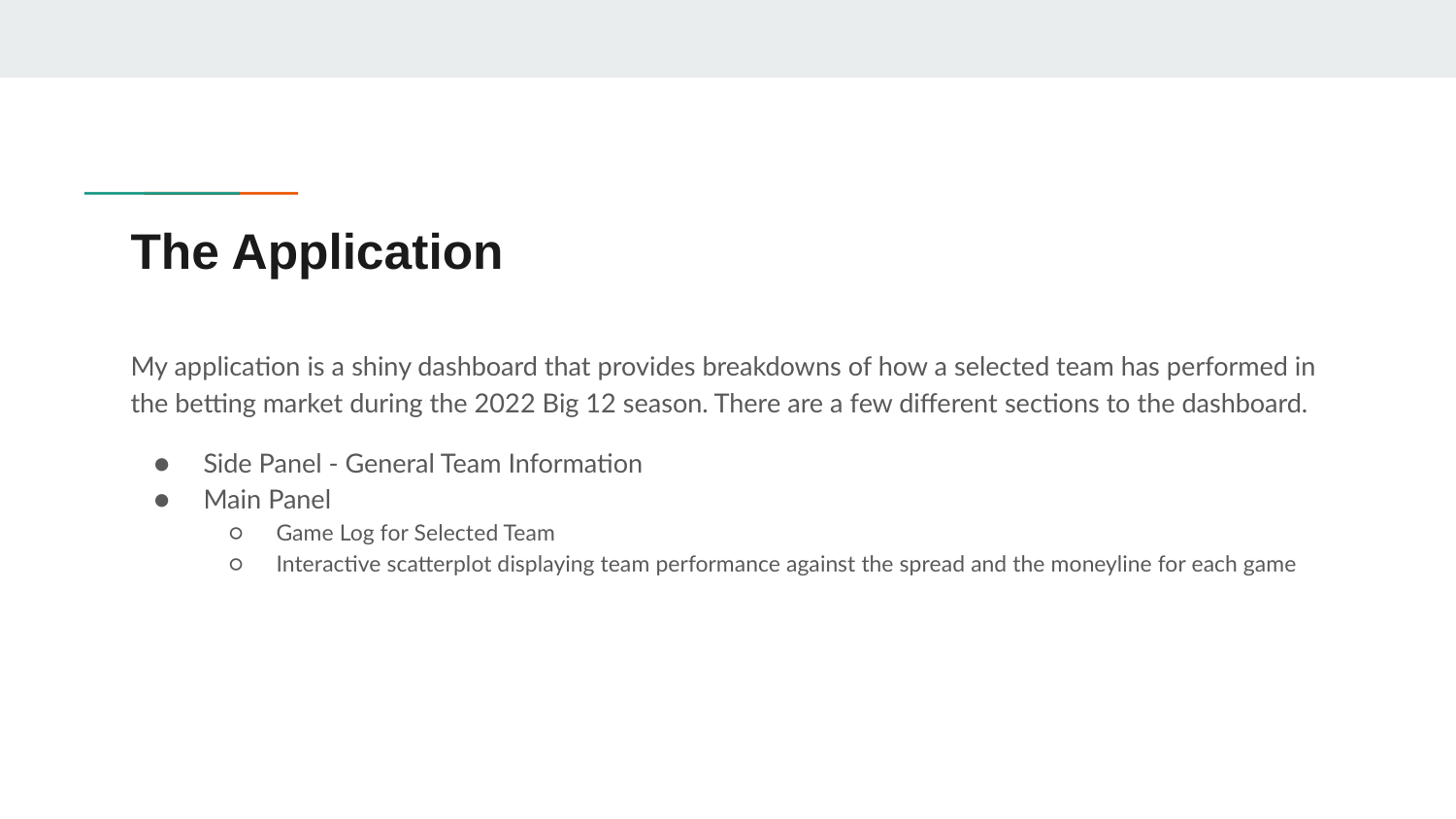

# The Application
My application is a shiny dashboard that provides breakdowns of how a selected team has performed in the betting market during the 2022 Big 12 season. There are a few different sections to the dashboard.
Side Panel - General Team Information
Main Panel
Game Log for Selected Team
Interactive scatterplot displaying team performance against the spread and the moneyline for each game